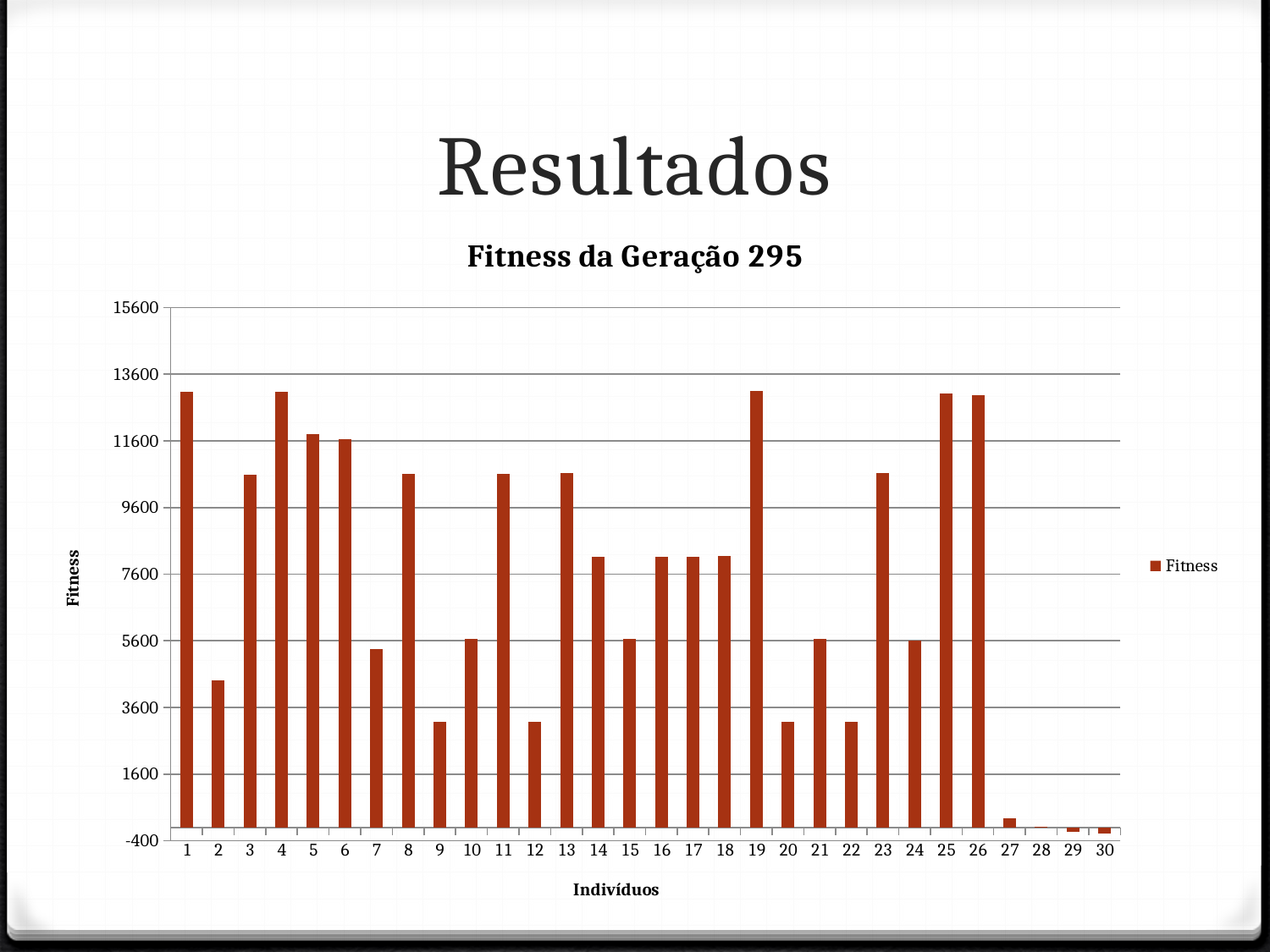

# Resultados

### Chart: Fitness da Geração 295

| Category |  |
|---|---|